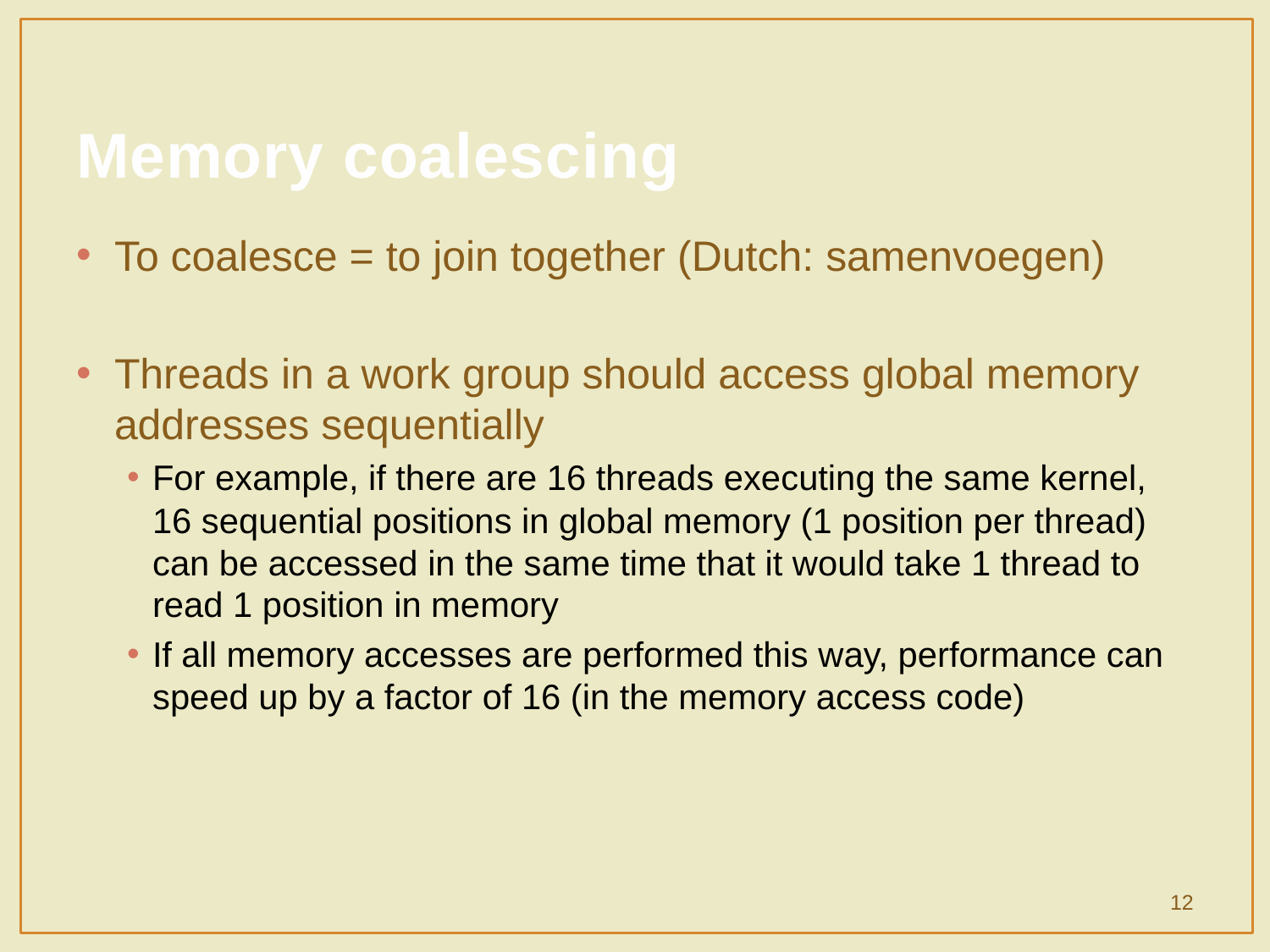

# Memory coalescing
To coalesce = to join together (Dutch: samenvoegen)

Threads in a work group should access global memory addresses sequentially
For example, if there are 16 threads executing the same kernel, 16 sequential positions in global memory (1 position per thread) can be accessed in the same time that it would take 1 thread to read 1 position in memory
If all memory accesses are performed this way, performance can speed up by a factor of 16 (in the memory access code)

12